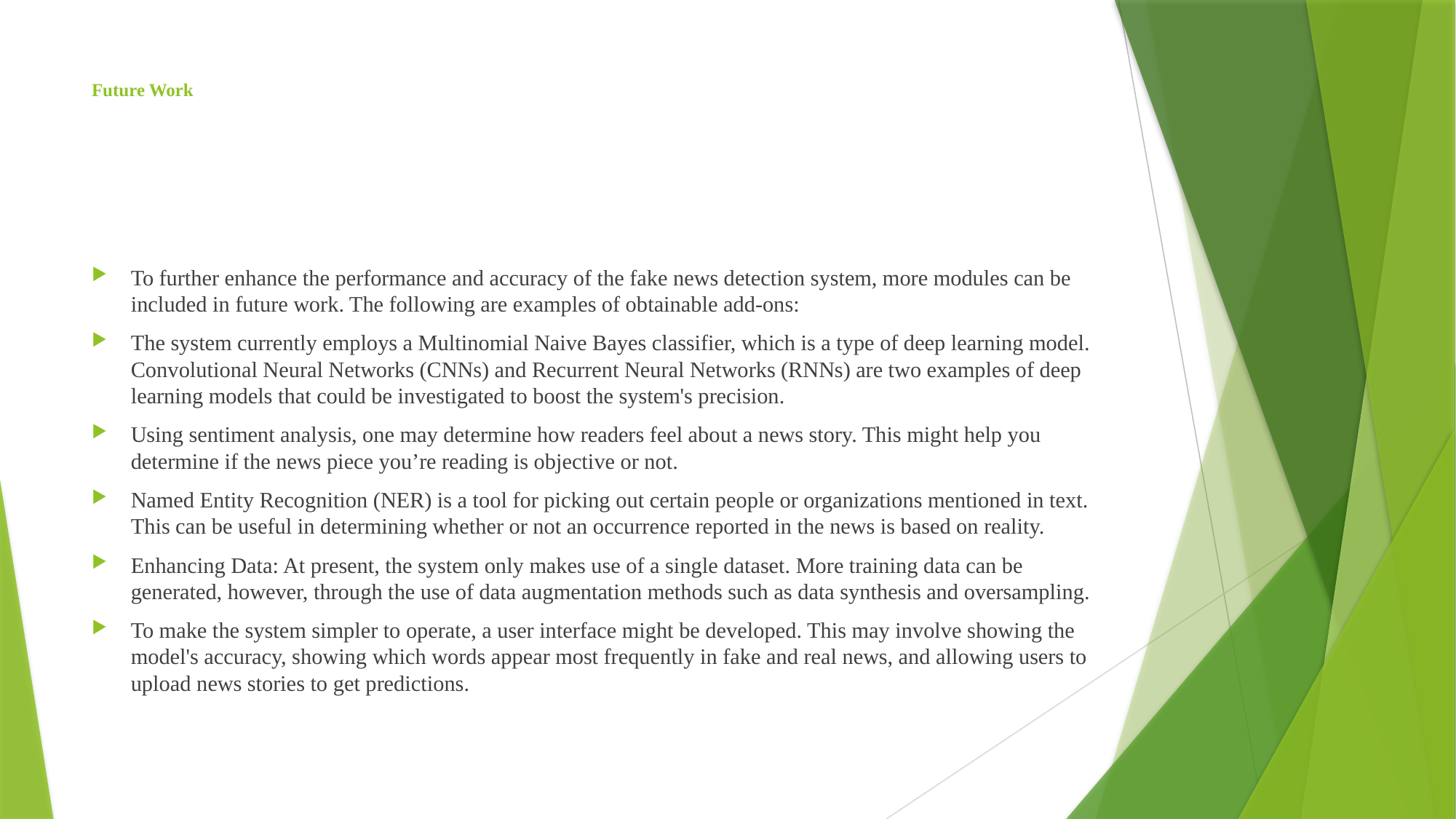

# Future Work
To further enhance the performance and accuracy of the fake news detection system, more modules can be included in future work. The following are examples of obtainable add-ons:
The system currently employs a Multinomial Naive Bayes classifier, which is a type of deep learning model. Convolutional Neural Networks (CNNs) and Recurrent Neural Networks (RNNs) are two examples of deep learning models that could be investigated to boost the system's precision.
Using sentiment analysis, one may determine how readers feel about a news story. This might help you determine if the news piece you’re reading is objective or not.
Named Entity Recognition (NER) is a tool for picking out certain people or organizations mentioned in text. This can be useful in determining whether or not an occurrence reported in the news is based on reality.
Enhancing Data: At present, the system only makes use of a single dataset. More training data can be generated, however, through the use of data augmentation methods such as data synthesis and oversampling.
To make the system simpler to operate, a user interface might be developed. This may involve showing the model's accuracy, showing which words appear most frequently in fake and real news, and allowing users to upload news stories to get predictions.